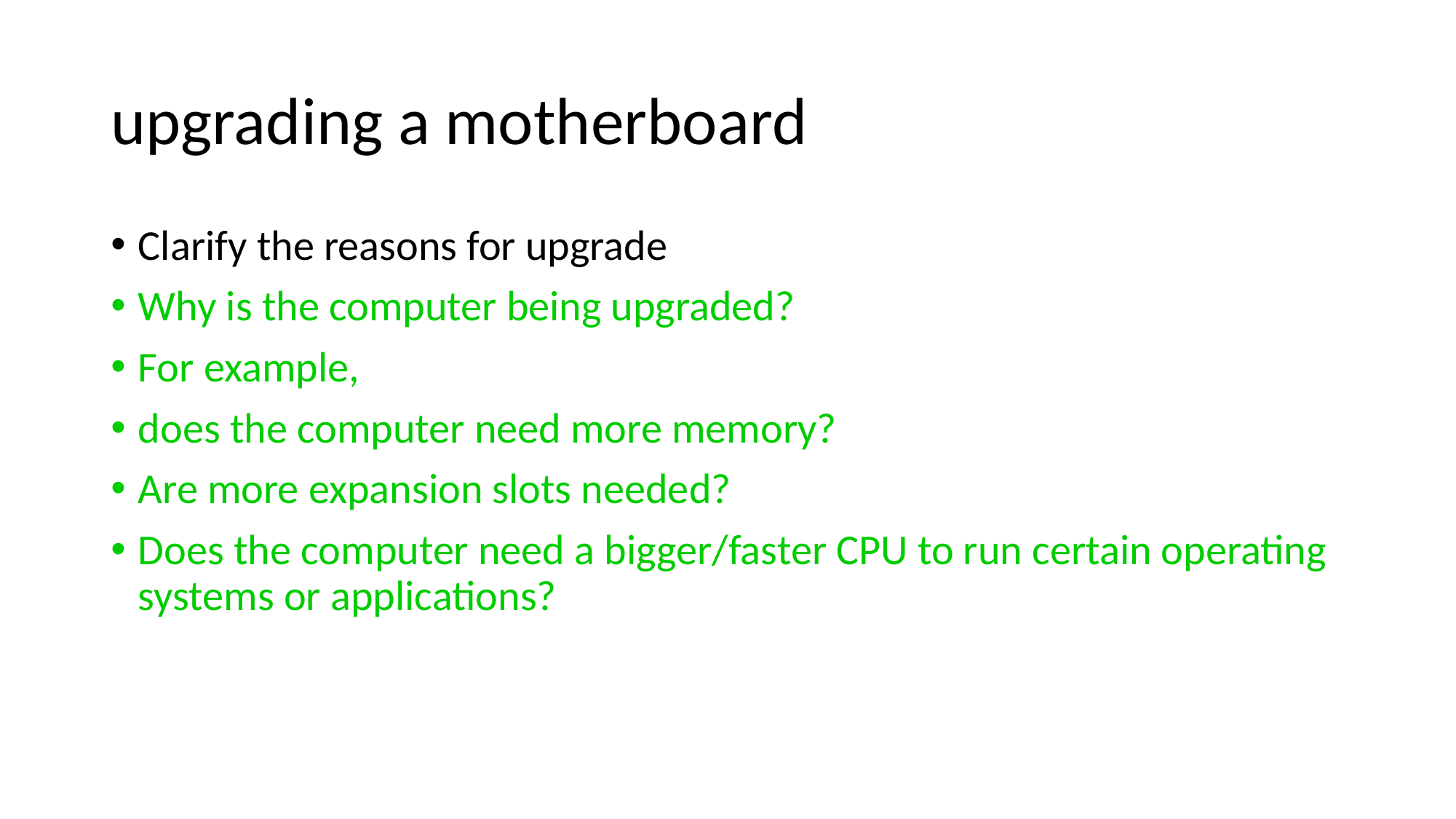

# upgrading a motherboard
Clarify the reasons for upgrade
Why is the computer being upgraded?
For example,
does the computer need more memory?
Are more expansion slots needed?
Does the computer need a bigger/faster CPU to run certain operating systems or applications?